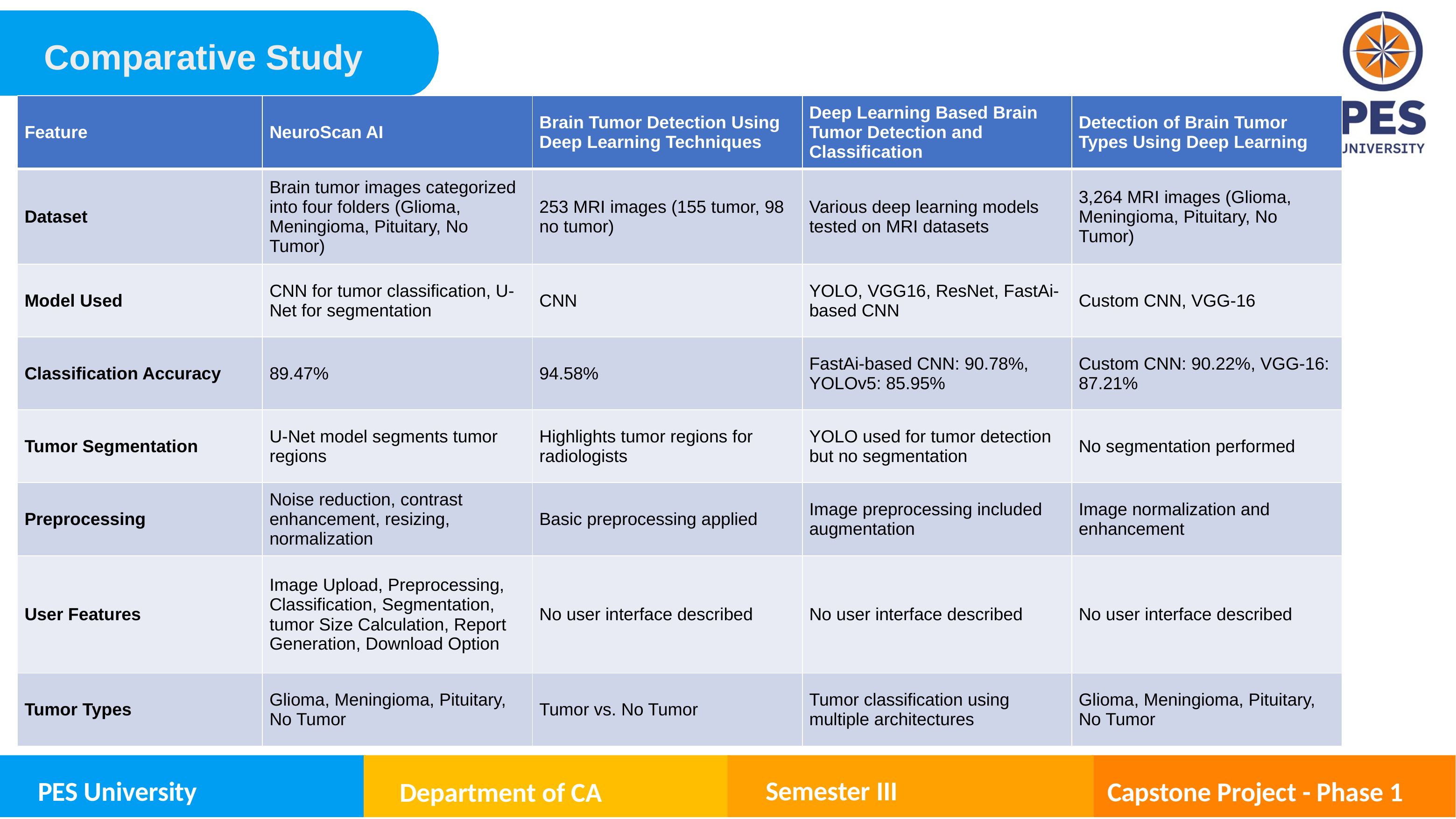

Comparative Study

Introduction
#
| Feature | NeuroScan AI | Brain Tumor Detection Using Deep Learning Techniques | Deep Learning Based Brain Tumor Detection and Classification | Detection of Brain Tumor Types Using Deep Learning |
| --- | --- | --- | --- | --- |
| Dataset | Brain tumor images categorized into four folders (Glioma, Meningioma, Pituitary, No Tumor) | 253 MRI images (155 tumor, 98 no tumor) | Various deep learning models tested on MRI datasets | 3,264 MRI images (Glioma, Meningioma, Pituitary, No Tumor) |
| Model Used | CNN for tumor classification, U-Net for segmentation | CNN | YOLO, VGG16, ResNet, FastAi-based CNN | Custom CNN, VGG-16 |
| Classification Accuracy | 89.47% | 94.58% | FastAi-based CNN: 90.78%, YOLOv5: 85.95% | Custom CNN: 90.22%, VGG-16: 87.21% |
| Tumor Segmentation | U-Net model segments tumor regions | Highlights tumor regions for radiologists | YOLO used for tumor detection but no segmentation | No segmentation performed |
| Preprocessing | Noise reduction, contrast enhancement, resizing, normalization | Basic preprocessing applied | Image preprocessing included augmentation | Image normalization and enhancement |
| User Features | Image Upload, Preprocessing, Classification, Segmentation, tumor Size Calculation, Report Generation, Download Option | No user interface described | No user interface described | No user interface described |
| Tumor Types | Glioma, Meningioma, Pituitary, No Tumor | Tumor vs. No Tumor | Tumor classification using multiple architectures | Glioma, Meningioma, Pituitary, No Tumor |